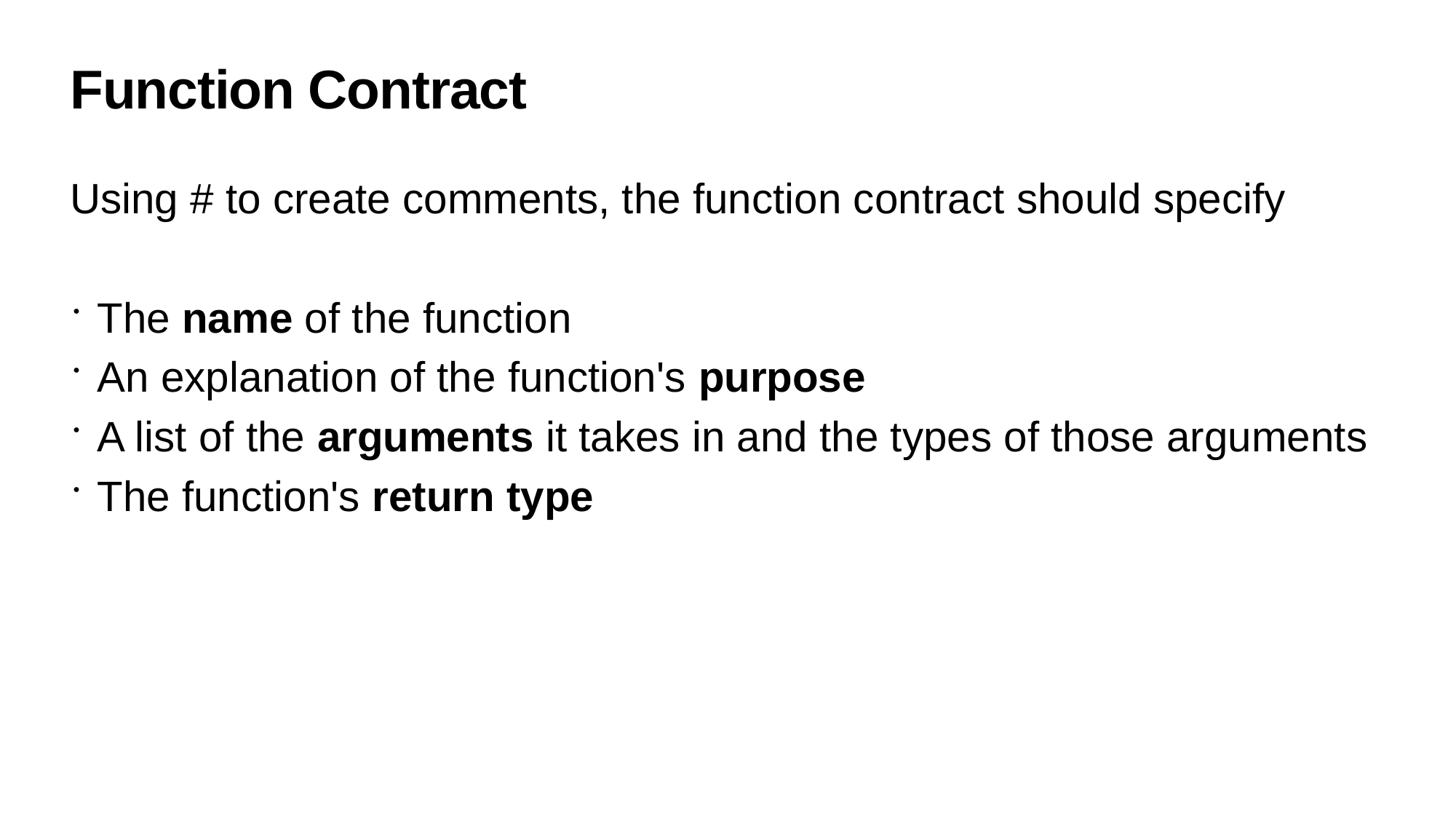

# Function Contract
Using # to create comments, the function contract should specify

The name of the function
An explanation of the function's purpose
A list of the arguments it takes in and the types of those arguments
The function's return type